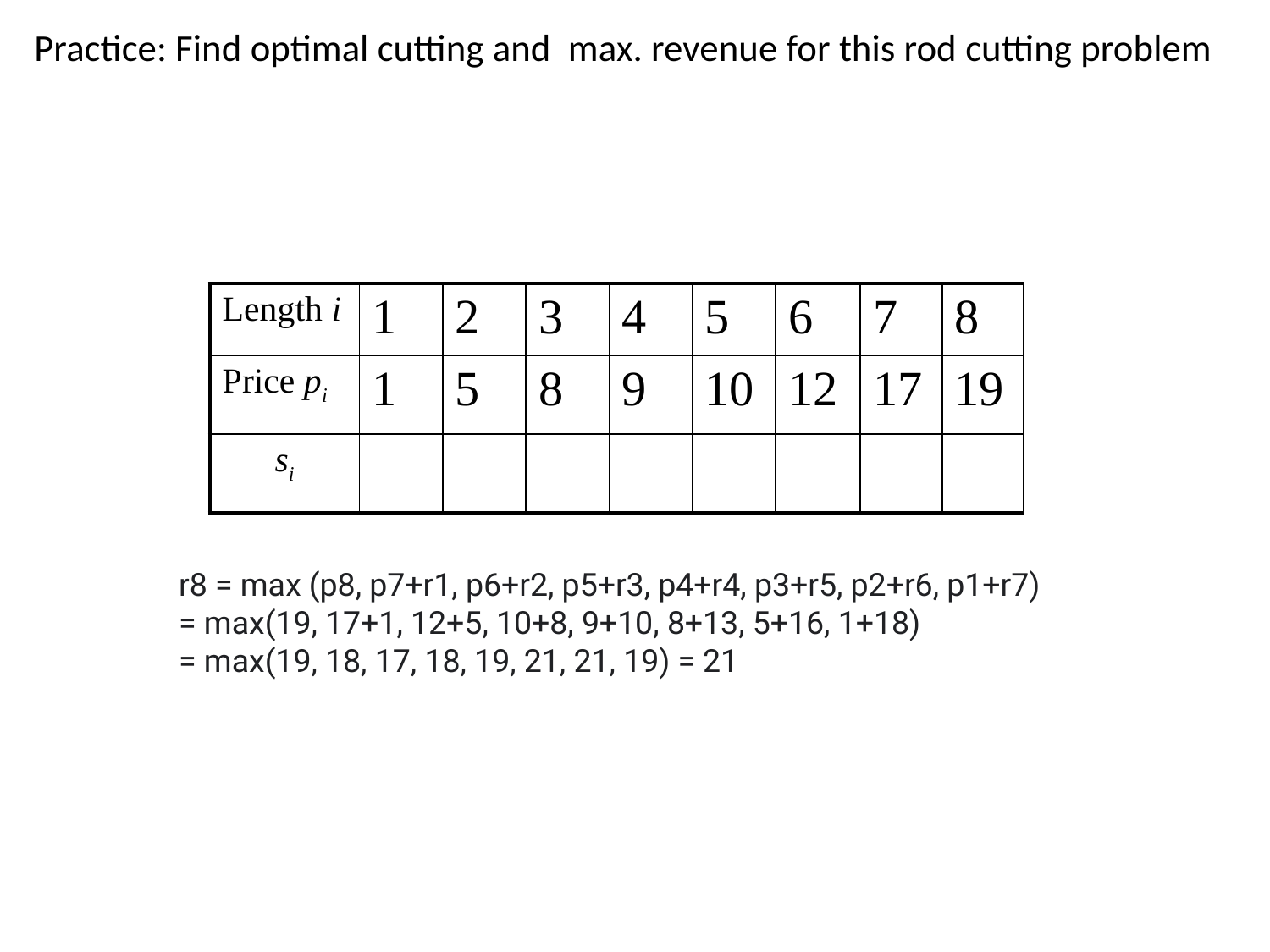

# Practice: Find optimal cutting and  max. revenue for this rod cutting problem

| Length i | 1 | 2 | 3 | 4 | 5 | 6 | 7 | 8 |
| --- | --- | --- | --- | --- | --- | --- | --- | --- |
| Price pi | 1 | 5 | 8 | 9 | 10 | 12 | 17 | 19 |
| si |  |  |  |  |  |  |  |  |
r8 = max (p8, p7+r1, p6+r2, p5+r3, p4+r4, p3+r5, p2+r6, p1+r7)
= max(19, 17+1, 12+5, 10+8, 9+10, 8+13, 5+16, 1+18)
= max(19, 18, 17, 18, 19, 21, 21, 19) = 21